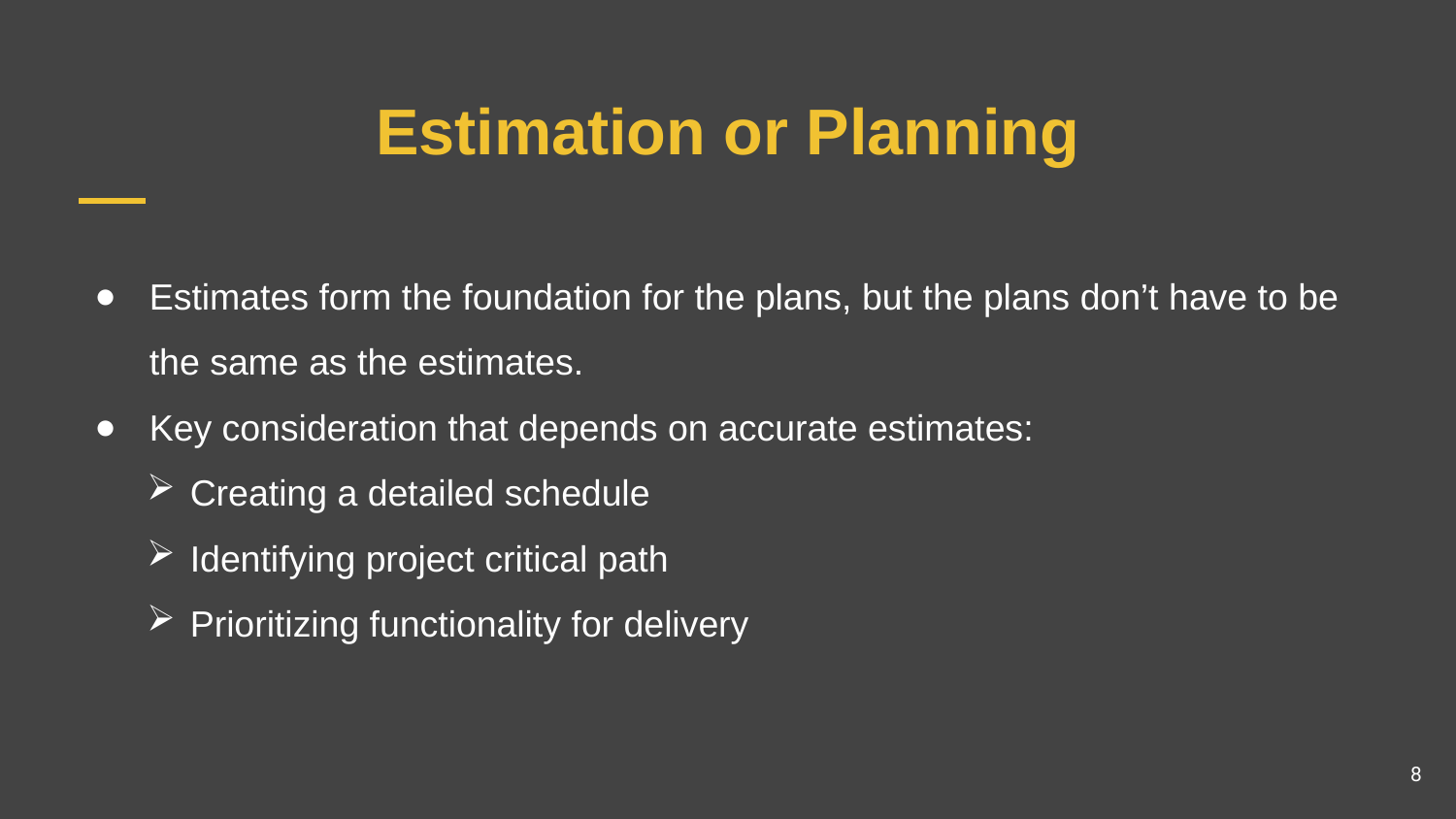

# Estimation or Planning
Estimates form the foundation for the plans, but the plans don’t have to be the same as the estimates.
Key consideration that depends on accurate estimates:
Creating a detailed schedule
Identifying project critical path
Prioritizing functionality for delivery

8